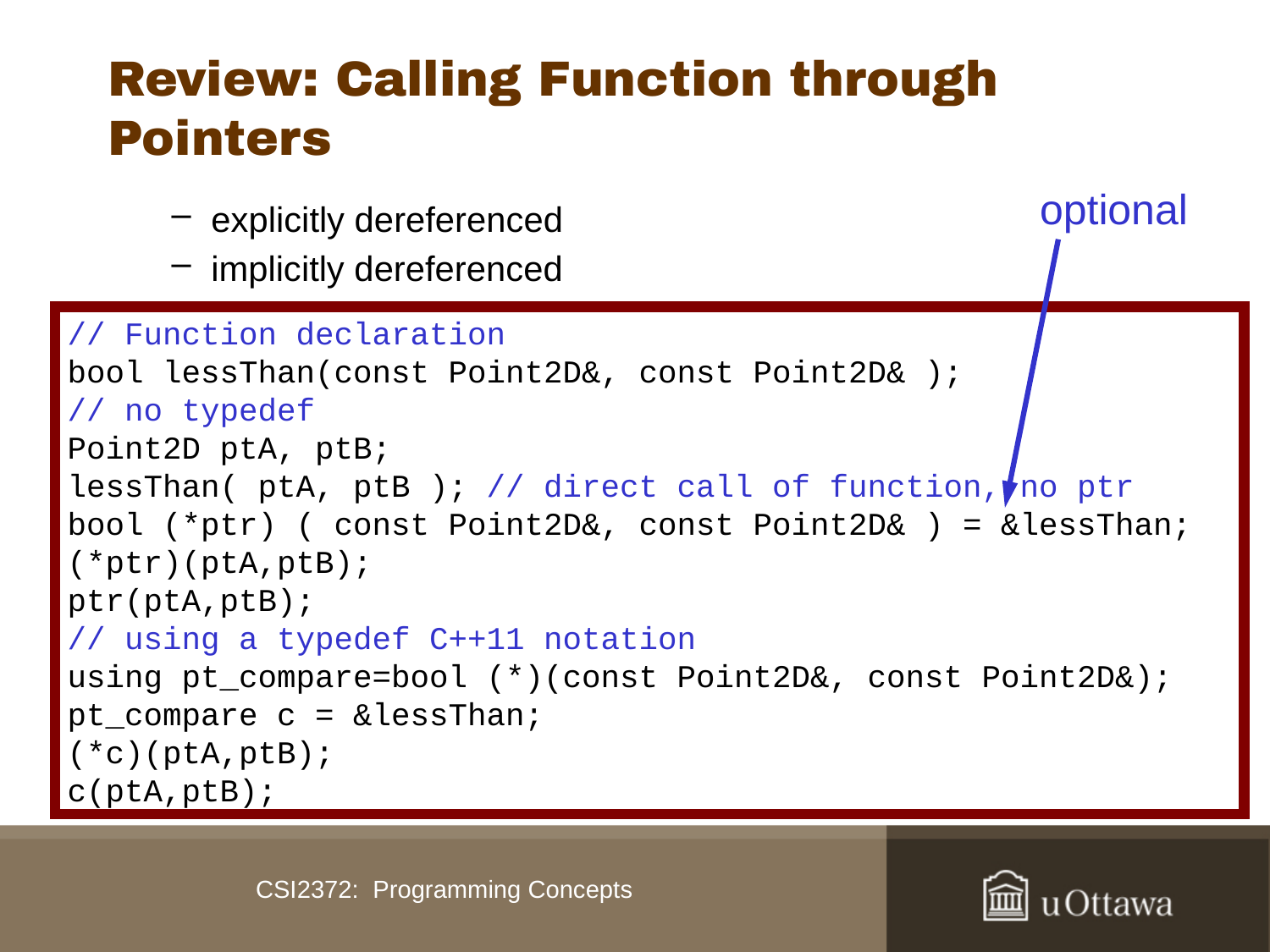

# Review: Calling Function through Pointers
optional
explicitly dereferenced
implicitly dereferenced

// Function declaration
bool lessThan(const Point2D&, const Point2D& );
// no typedef
Point2D ptA, ptB;
lessThan( ptA, ptB ); // direct call of function, no ptr
bool (*ptr) ( const Point2D&, const Point2D& ) = &lessThan;
(*ptr)(ptA,ptB);
ptr(ptA,ptB);
// using a typedef C++11 notation
using pt_compare=bool (*)(const Point2D&, const Point2D&);
pt_compare c = &lessThan;
(*c)(ptA,ptB);
c(ptA,ptB);
CSI2372:  Programming Concepts